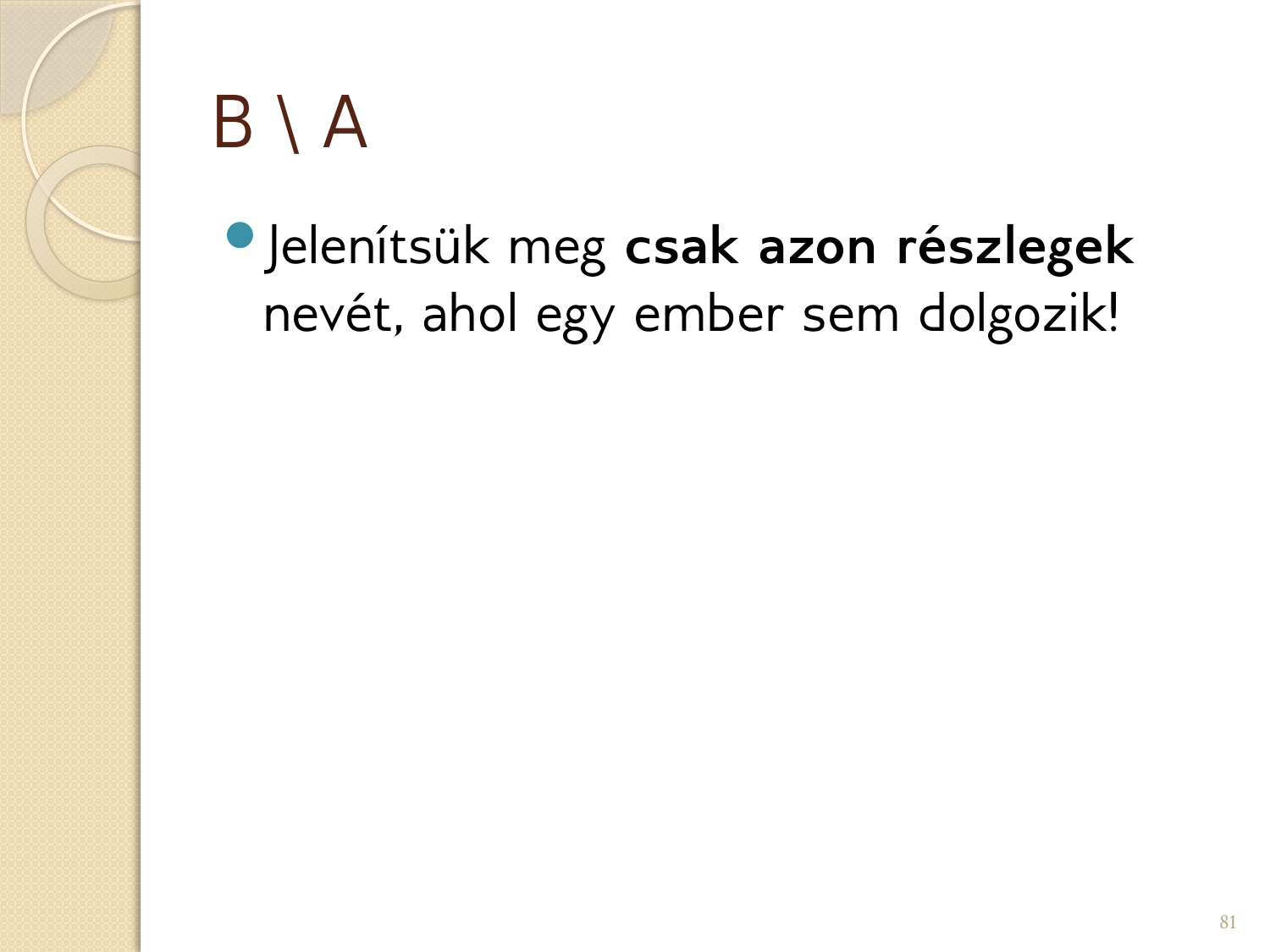

# B \ A
Jelenítsük meg csak azon részlegek nevét, ahol egy ember sem dolgozik!
81